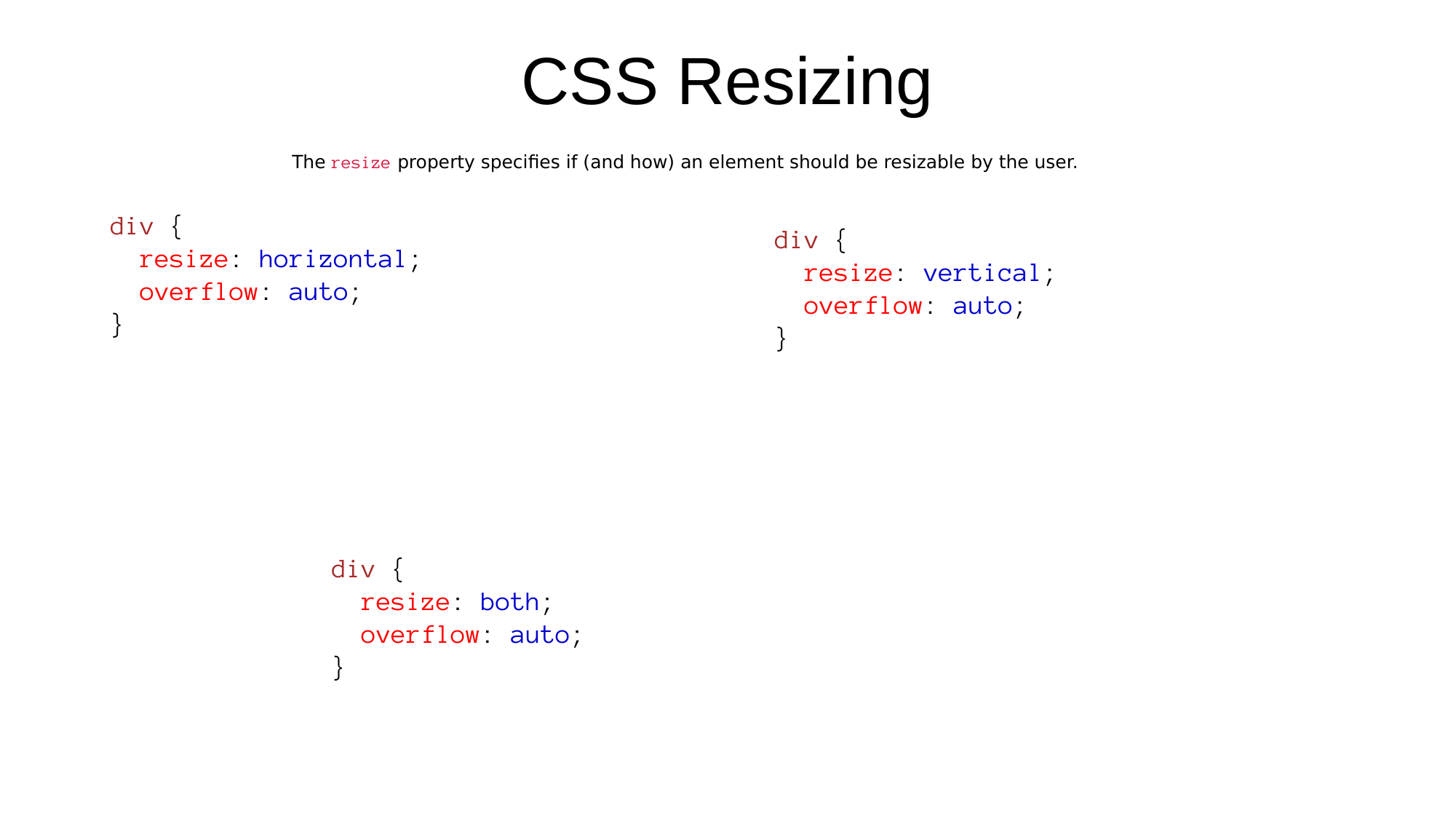

# CSS Resizing
The resize property specifies if (and how) an element should be resizable by the user.
div {
  resize: horizontal;
  overflow: auto;
}
div {
  resize: vertical;
  overflow: auto;
}
div {
  resize: both;
  overflow: auto;
}